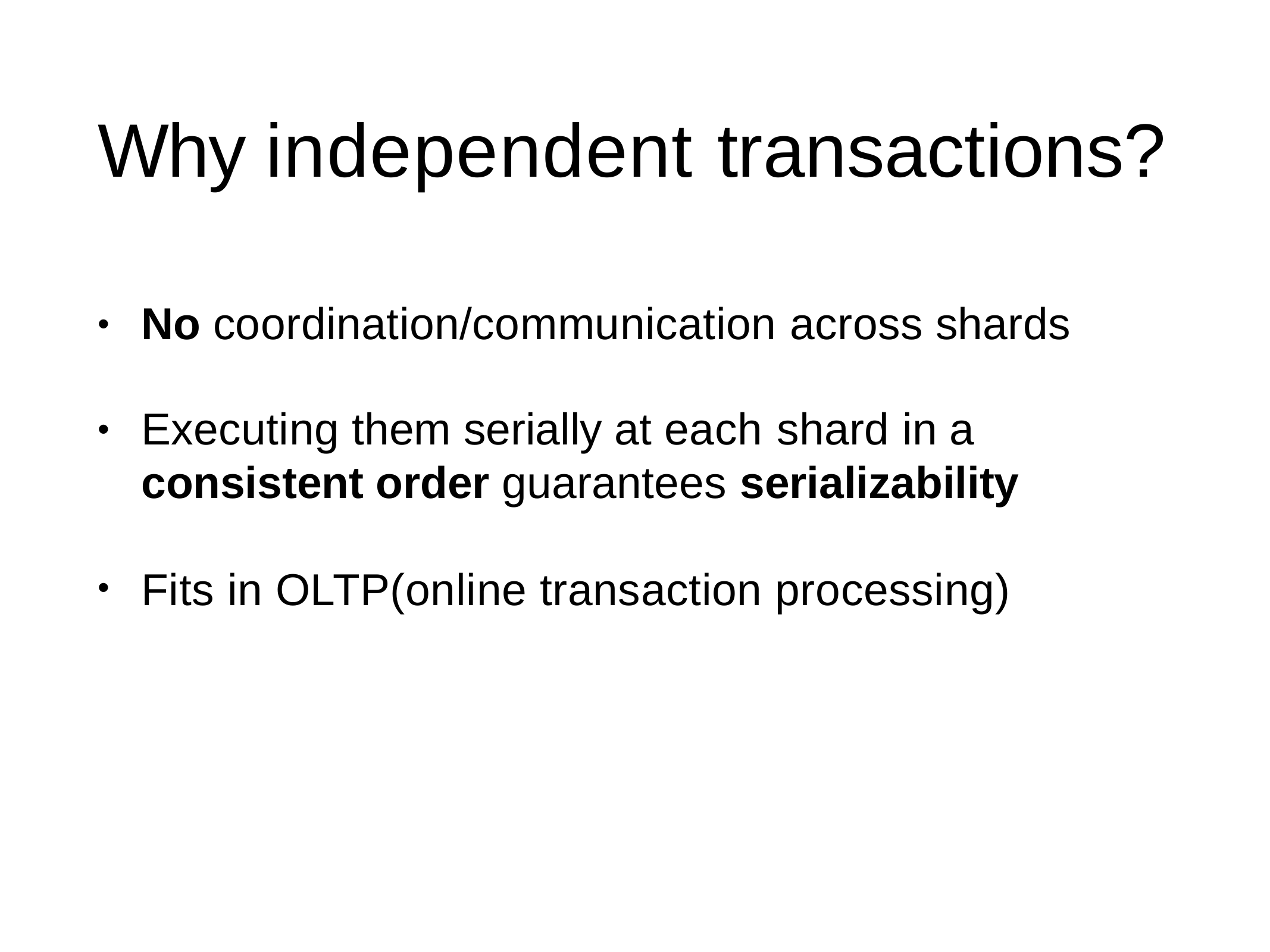

# Why independent transactions?
No coordination/communication across shards
•
Executing them serially at each shard in a
consistent order guarantees serializability
•
Fits in OLTP(online transaction processing)
•